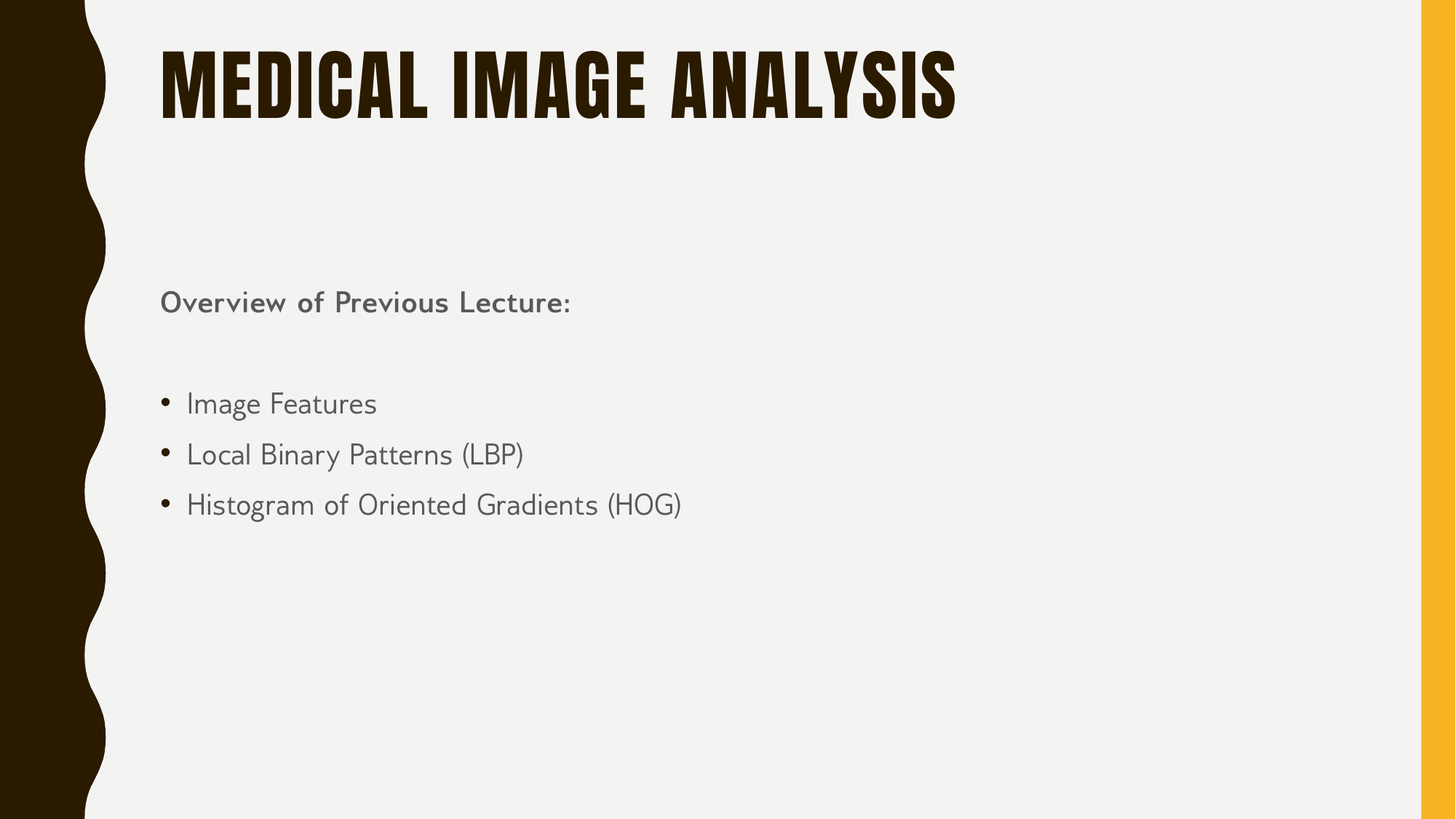

# medical Image Analysis
Overview of Previous Lecture:

Image Features
Local Binary Patterns (LBP)
Histogram of Oriented Gradients (HOG)